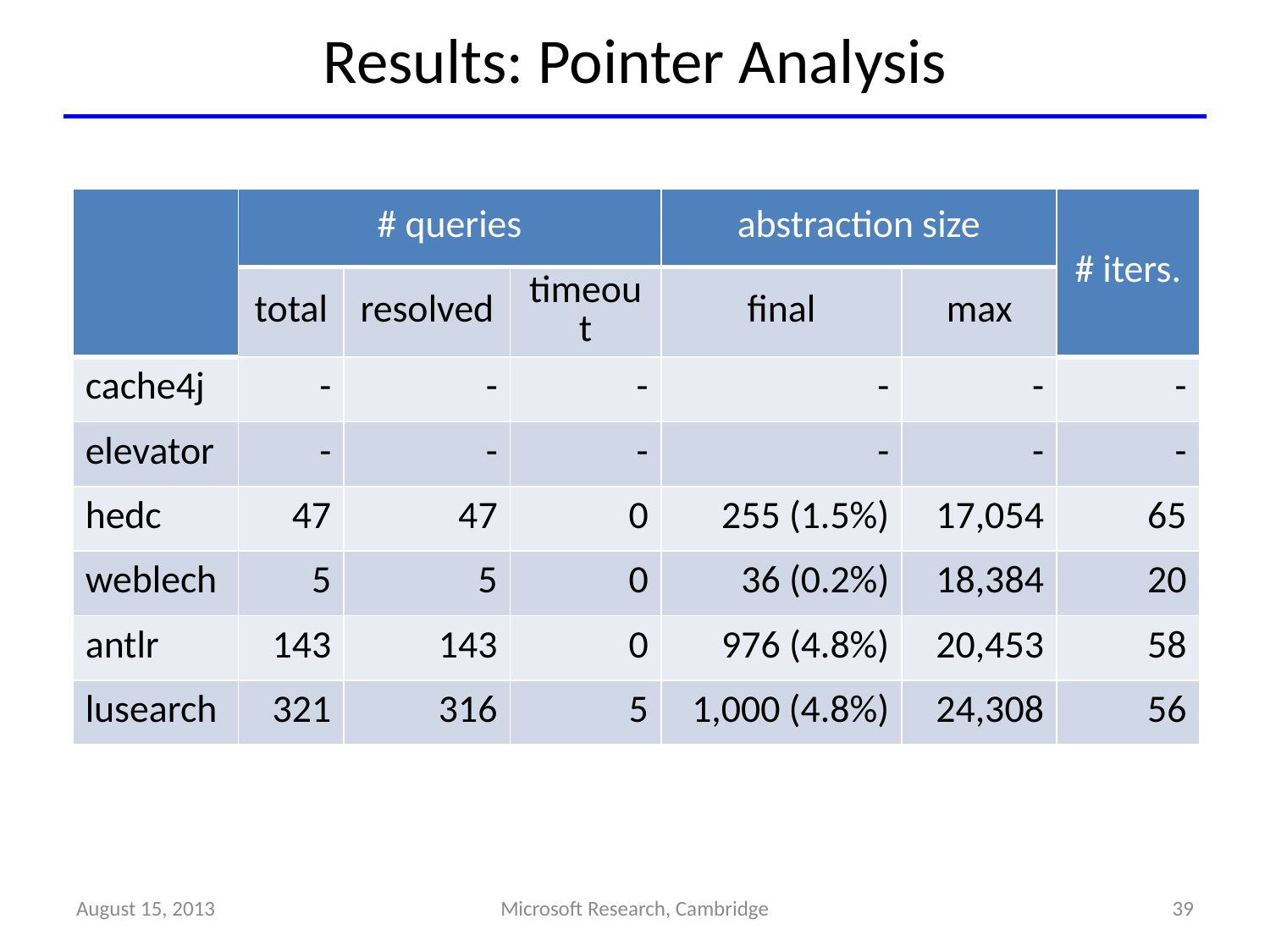

# Results: Pointer Analysis
|  | # queries |  |  | abstraction size |  | # iters. |
| --- | --- | --- | --- | --- | --- | --- |
|  | total | resolved | timeout | final | max |  |
| cache4j | - | - | - | - | - | - |
| elevator | - | - | - | - | - | - |
| hedc | 47 | 47 | 0 | 255 (1.5%) | 17,054 | 65 |
| weblech | 5 | 5 | 0 | 36 (0.2%) | 18,384 | 20 |
| antlr | 143 | 143 | 0 | 976 (4.8%) | 20,453 | 58 |
| lusearch | 321 | 316 | 5 | 1,000 (4.8%) | 24,308 | 56 |
August 15, 2013
Microsoft Research, Cambridge
39